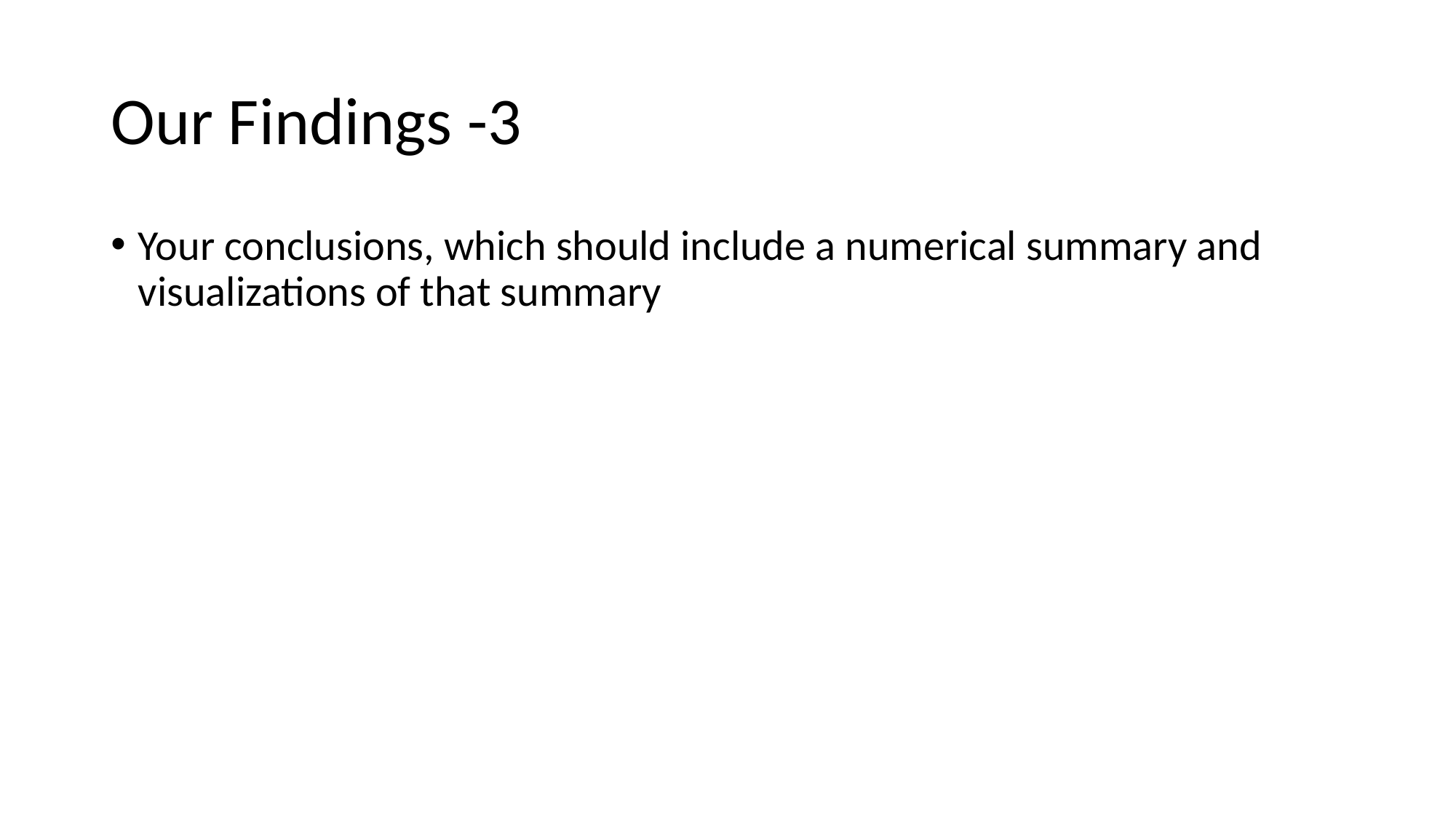

# Our Findings -3
Your conclusions, which should include a numerical summary and visualizations of that summary